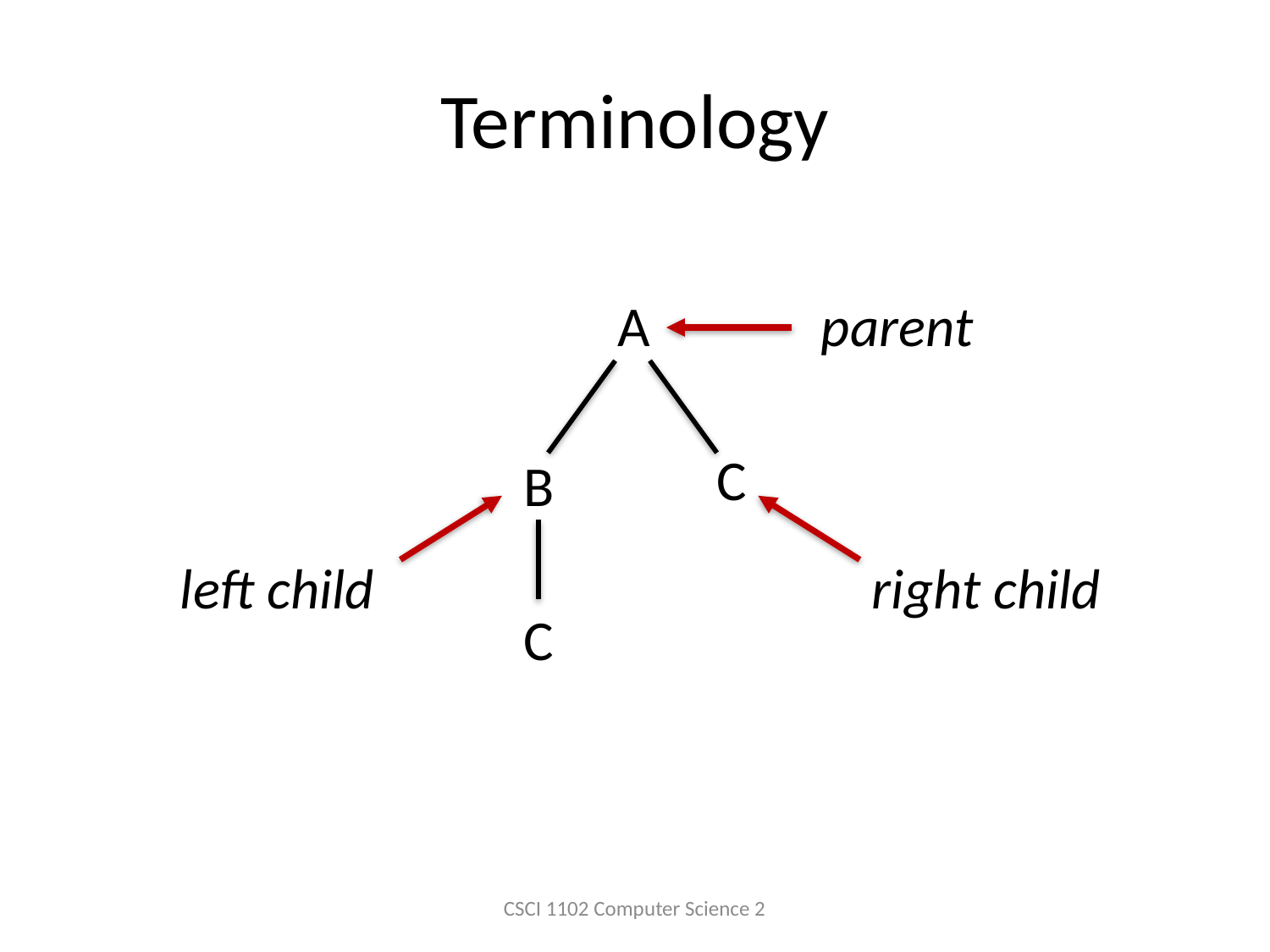

# Terminology
A
C
B
C
parent
left child
right child
CSCI 1102 Computer Science 2